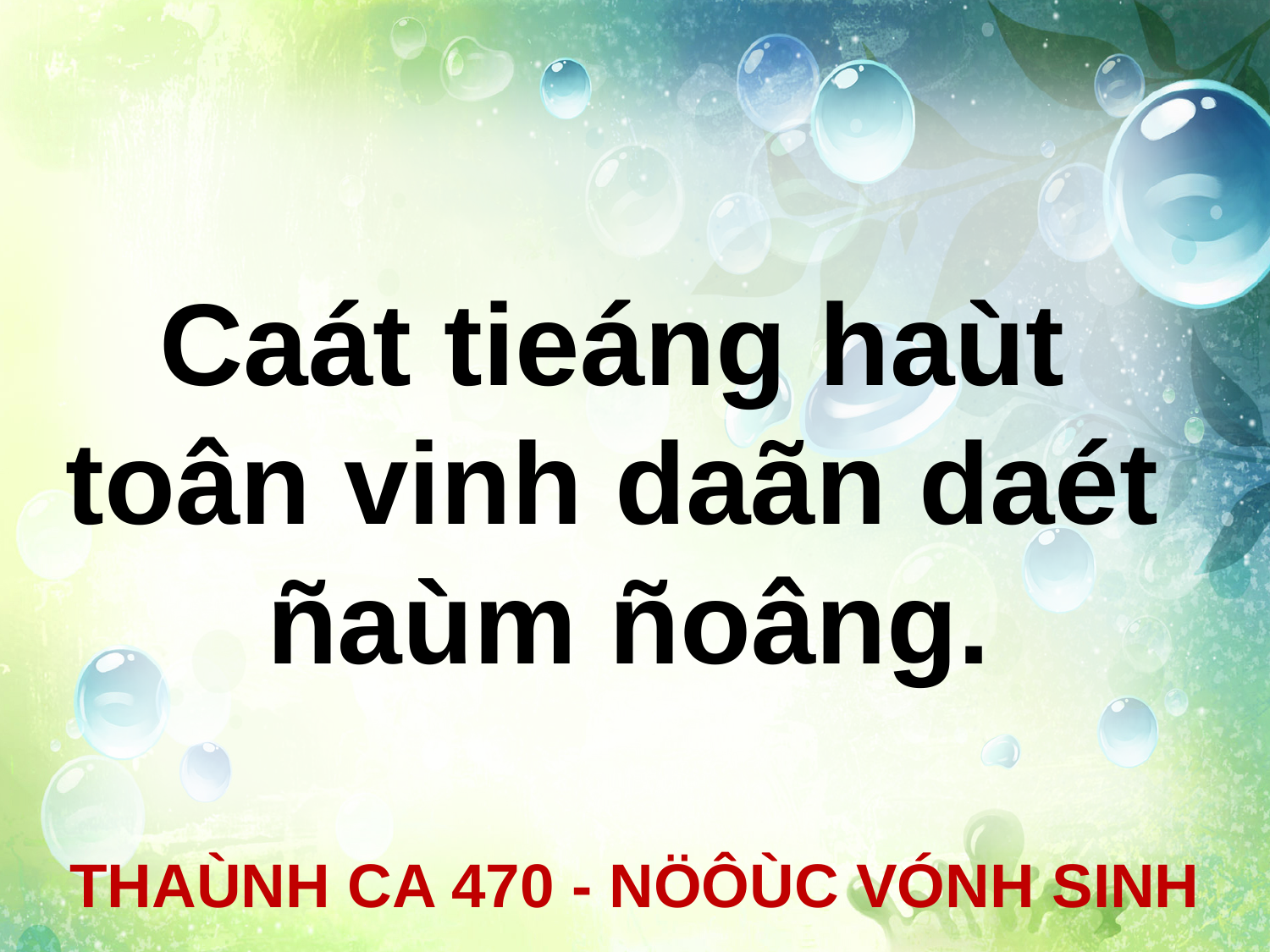

Caát tieáng haùt
toân vinh daãn daét
ñaùm ñoâng.
THAÙNH CA 470 - NÖÔÙC VÓNH SINH